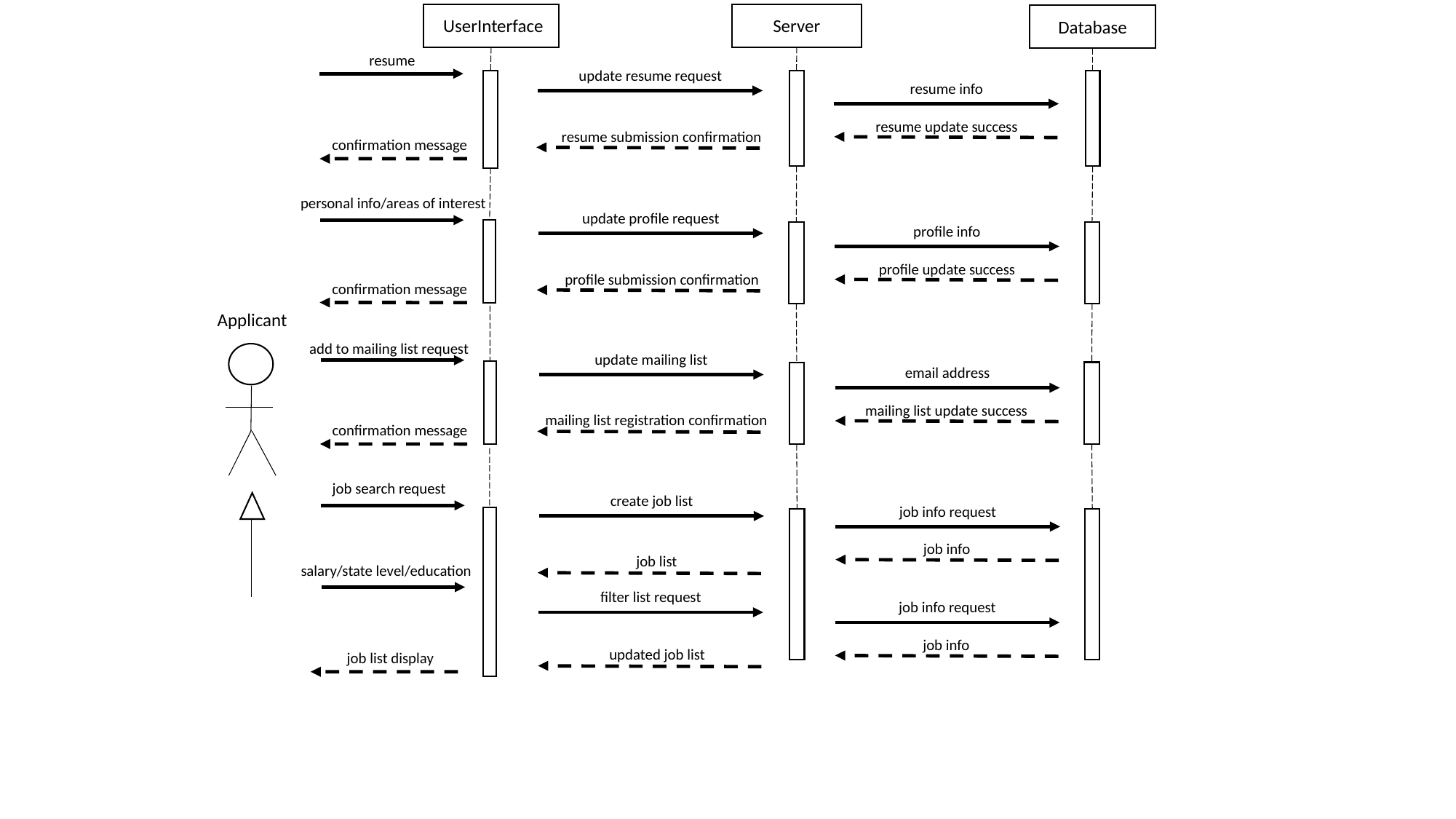

UserInterface
Server
Database
resume
update resume request

resume info
resume update success
resume submission confirmation
confirmation message
personal info/areas of interest
update profile request
profile info

profile update success
profile submission confirmation
confirmation message
Applicant
add to mailing list request

update mailing list
email address

mailing list update success
mailing list registration confirmation
confirmation message
job search request
create job list

job info request

job info
job list
salary/state level/education
filter list request
job info request
job info
updated job list
job list display